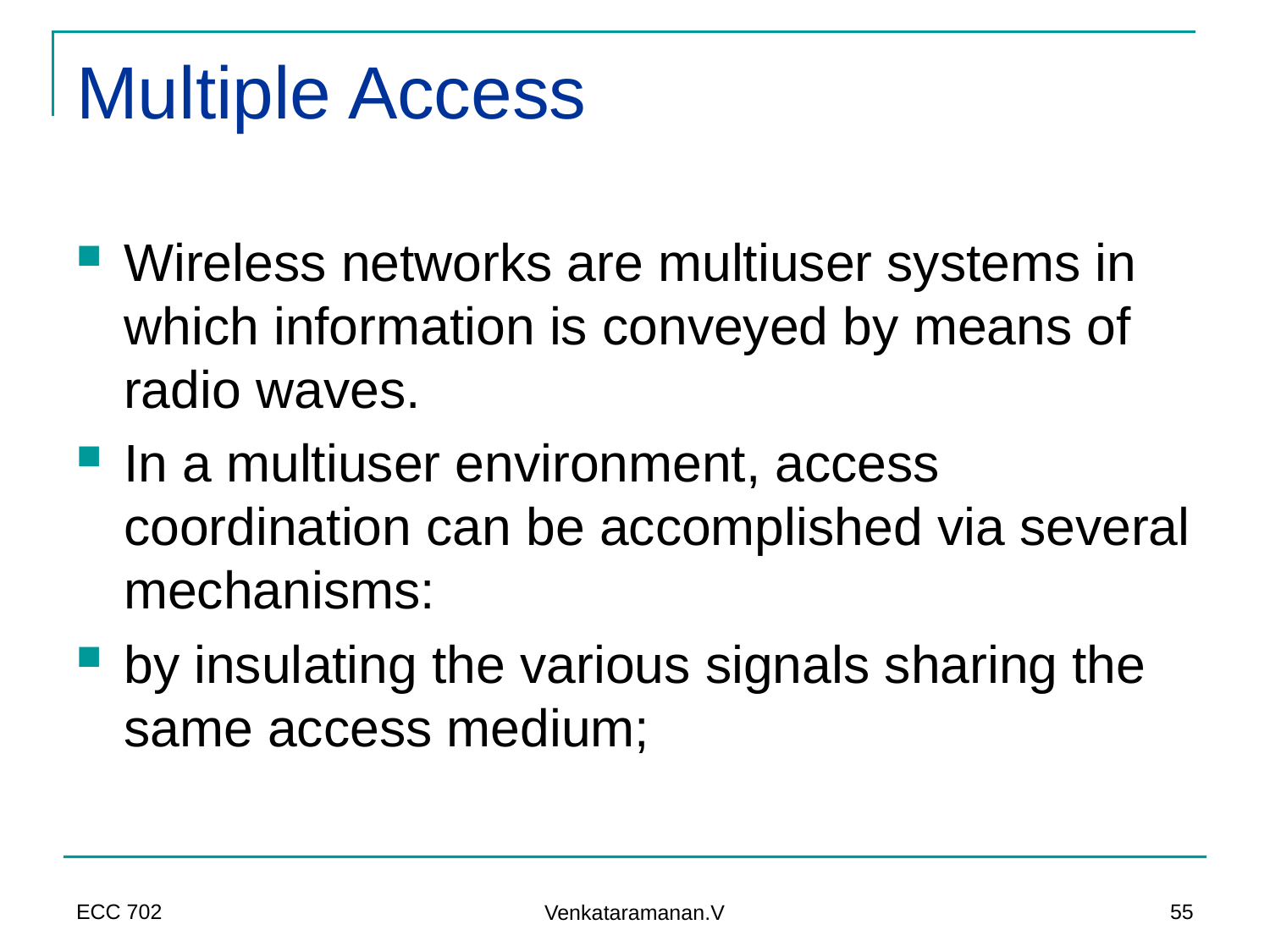

# Multiple Access
Wireless networks are multiuser systems in which information is conveyed by means of radio waves.
In a multiuser environment, access coordination can be accomplished via several mechanisms:
by insulating the various signals sharing the same access medium;

ECC 702
55
Venkataramanan.V